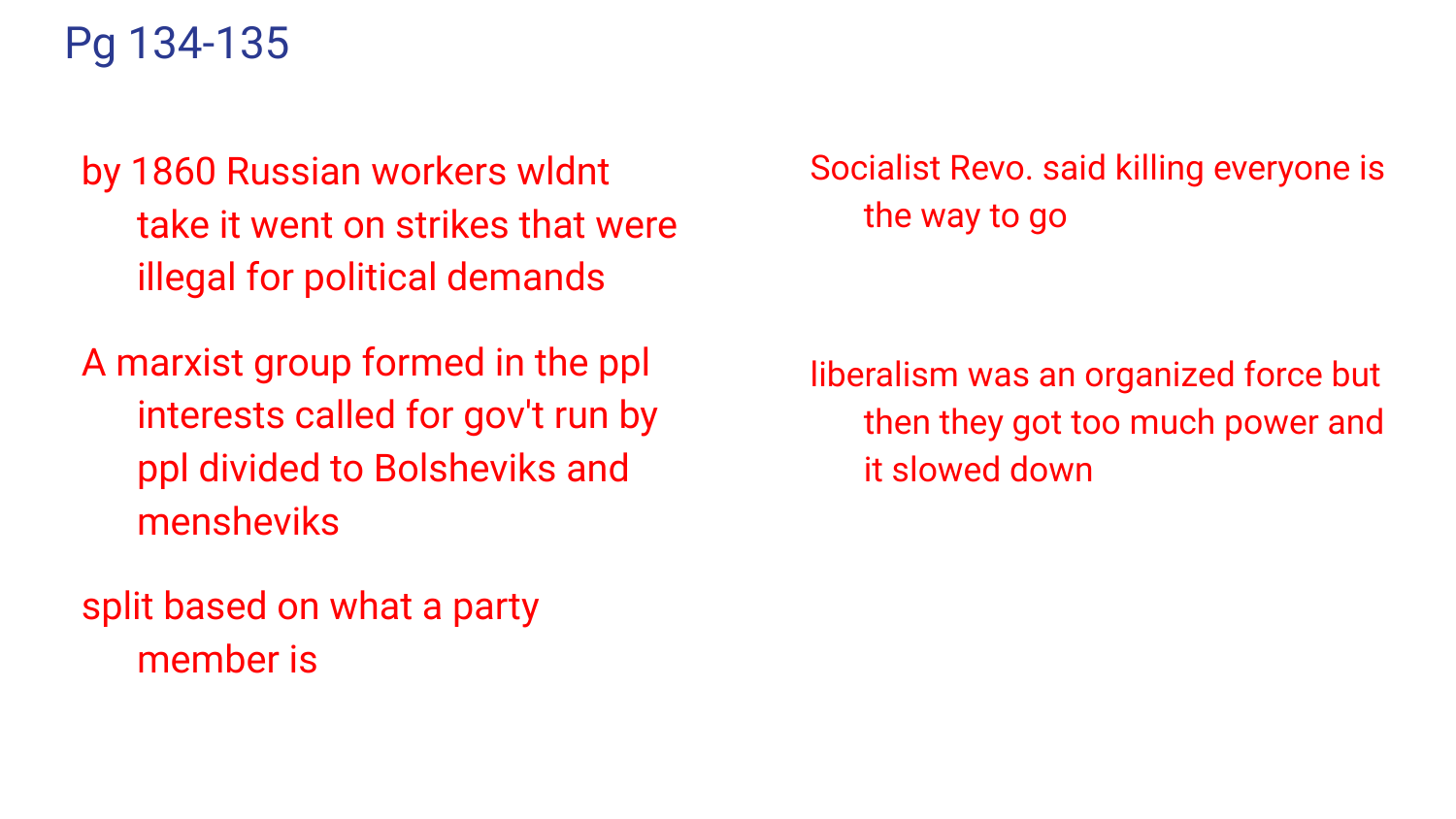

# Pg 134-135
by 1860 Russian workers wldnt take it went on strikes that were illegal for political demands
A marxist group formed in the ppl interests called for gov't run by ppl divided to Bolsheviks and mensheviks
split based on what a party member is

Socialist Revo. said killing everyone is the way to go

liberalism was an organized force but then they got too much power and it slowed down